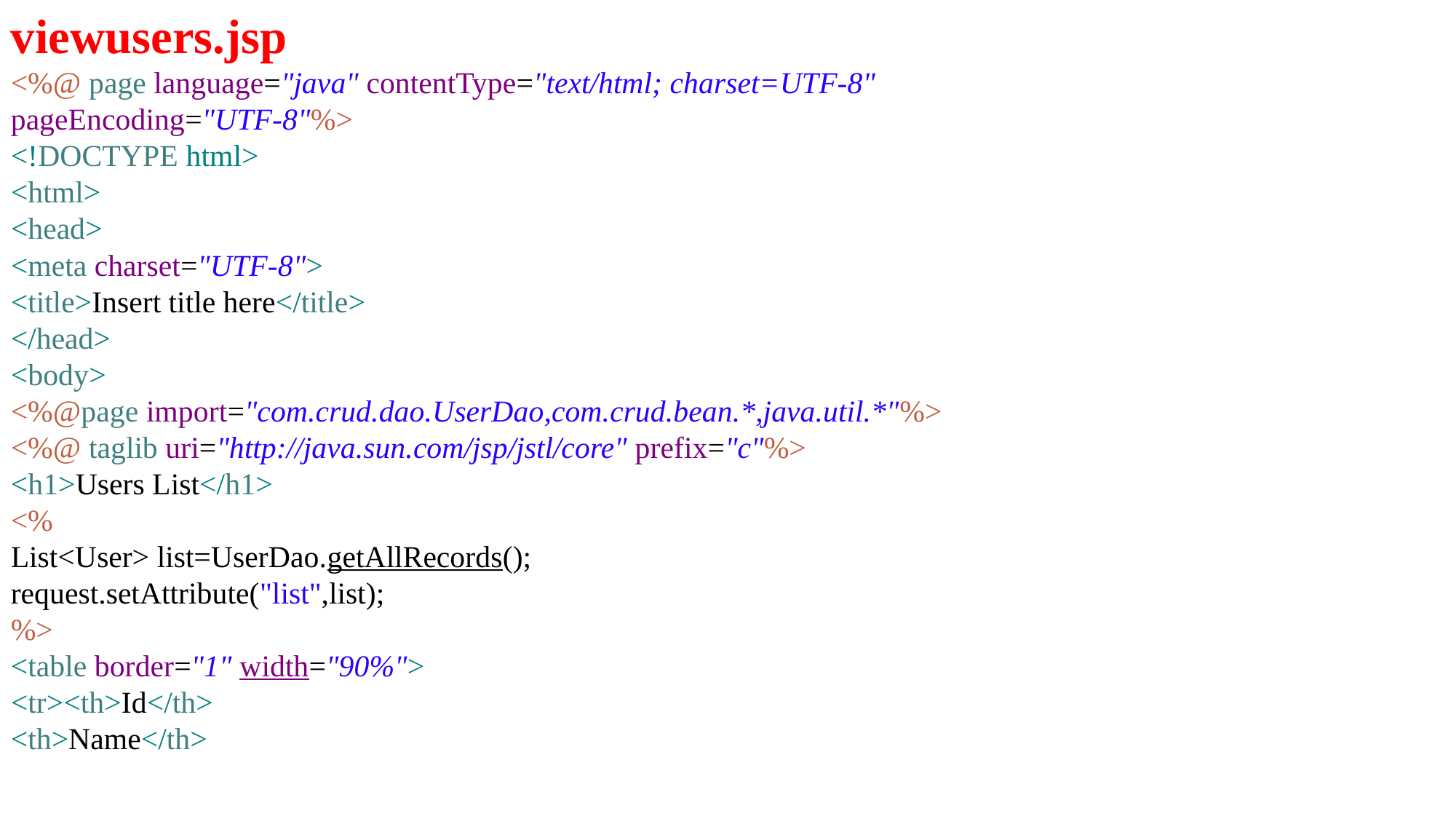

viewusers.jsp
<%@ page language="java" contentType="text/html; charset=UTF-8"
pageEncoding="UTF-8"%>
<!DOCTYPE html>
<html>
<head>
<meta charset="UTF-8">
<title>Insert title here</title>
</head>
<body>
<%@page import="com.crud.dao.UserDao,com.crud.bean.*,java.util.*"%>
<%@ taglib uri="http://java.sun.com/jsp/jstl/core" prefix="c"%>
<h1>Users List</h1>
<%
List<User> list=UserDao.getAllRecords();
request.setAttribute("list",list);
%>
<table border="1" width="90%">
<tr><th>Id</th>
<th>Name</th>